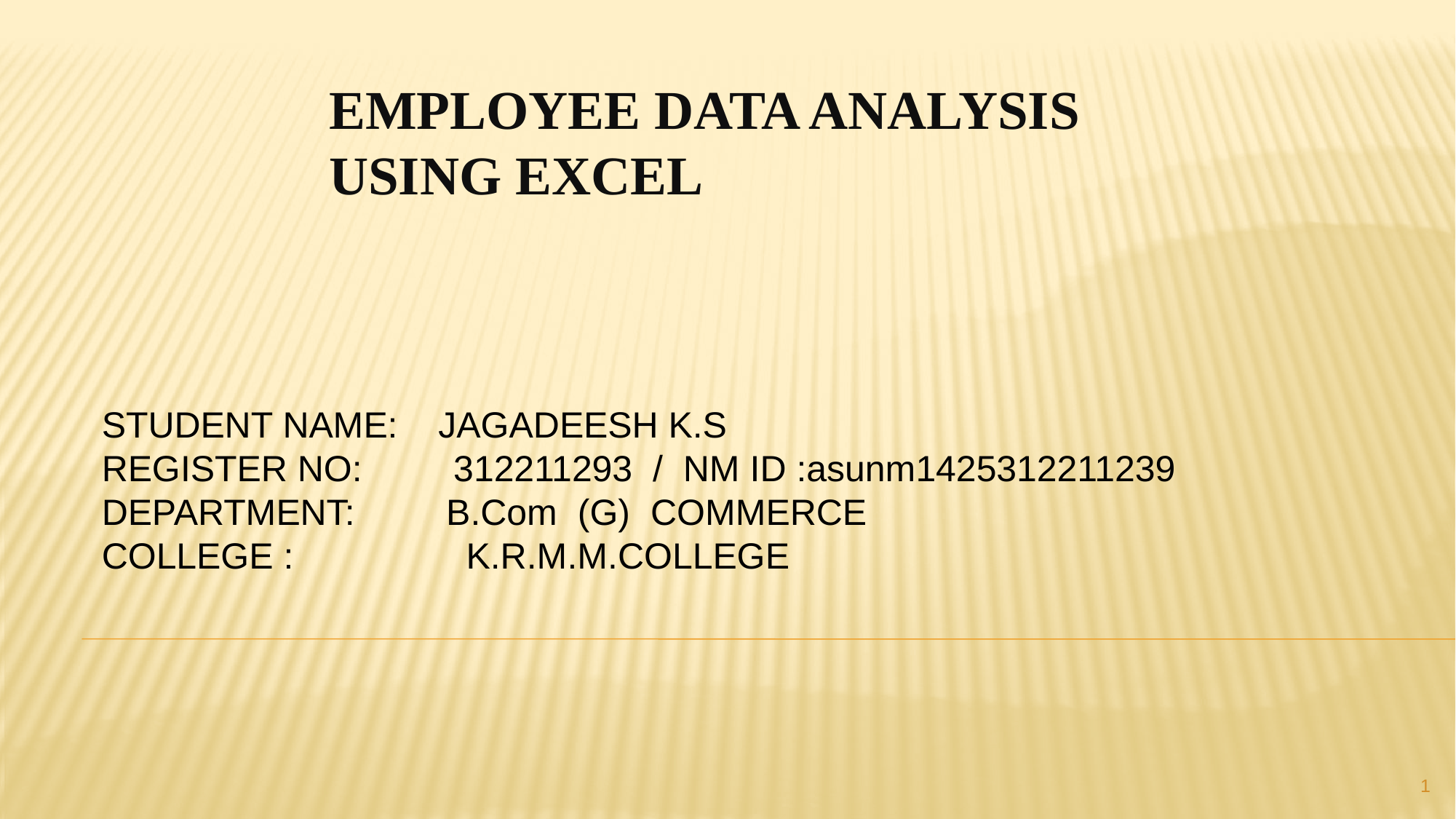

# Employee Data Analysis using Excel
STUDENT NAME:    JAGADEESH K.S
REGISTER NO:         312211293  /  NM ID :asunm1425312211239
DEPARTMENT:         B.Com  (G)  COMMERCE
COLLEGE :                 K.R.M.M.COLLEGE

1